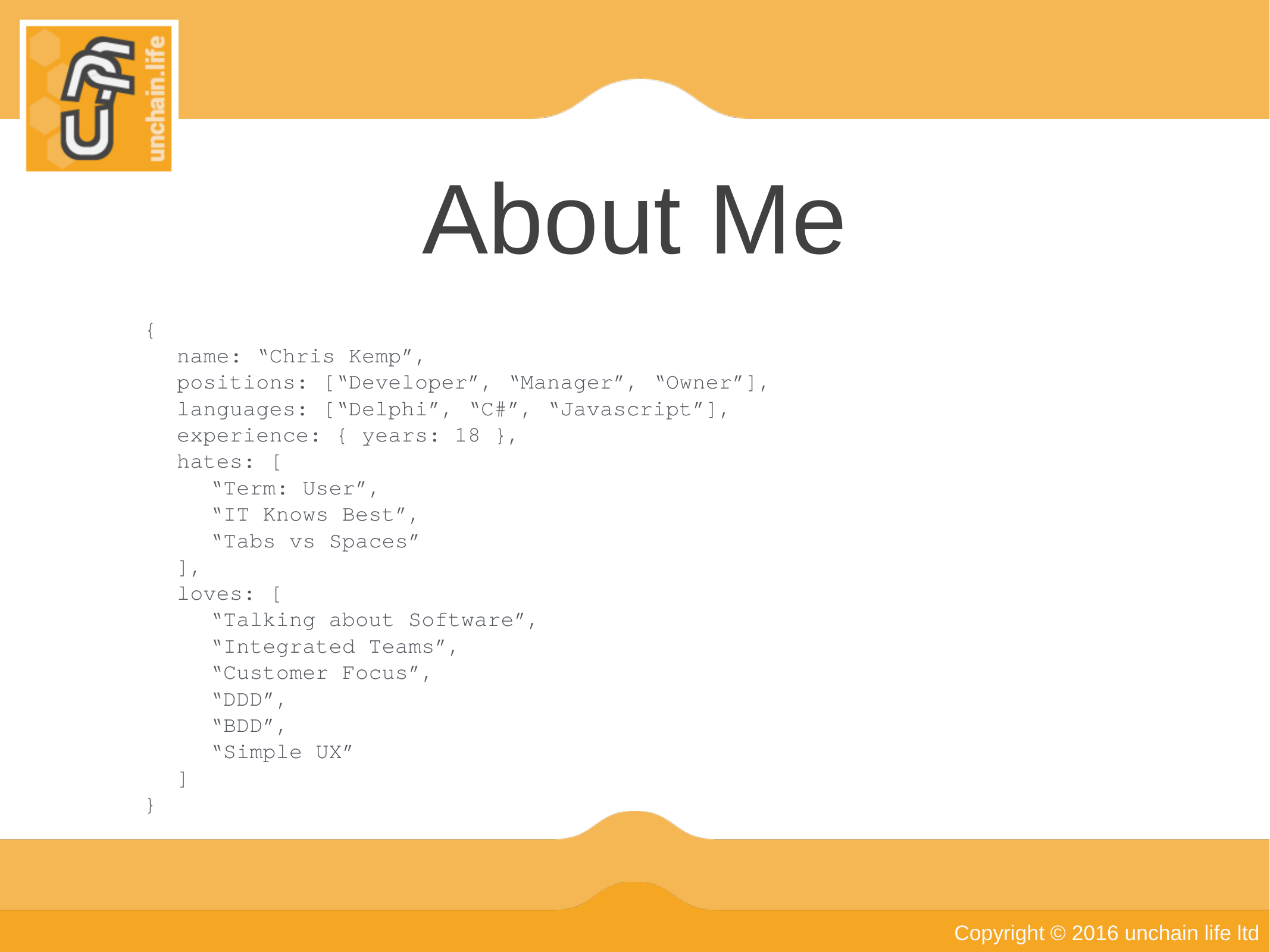

# About Me
{
name: “Chris Kemp”,
positions: [“Developer”, “Manager”, “Owner”],
languages: [“Delphi”, “C#”, “Javascript”],
experience: { years: 18 },
hates: [
“Term: User”,
“IT Knows Best”,
“Tabs vs Spaces”
],
loves: [
“Talking about Software”,
“Integrated Teams”,
“Customer Focus”,
“DDD”,
“BDD”,
“Simple UX”
]
}